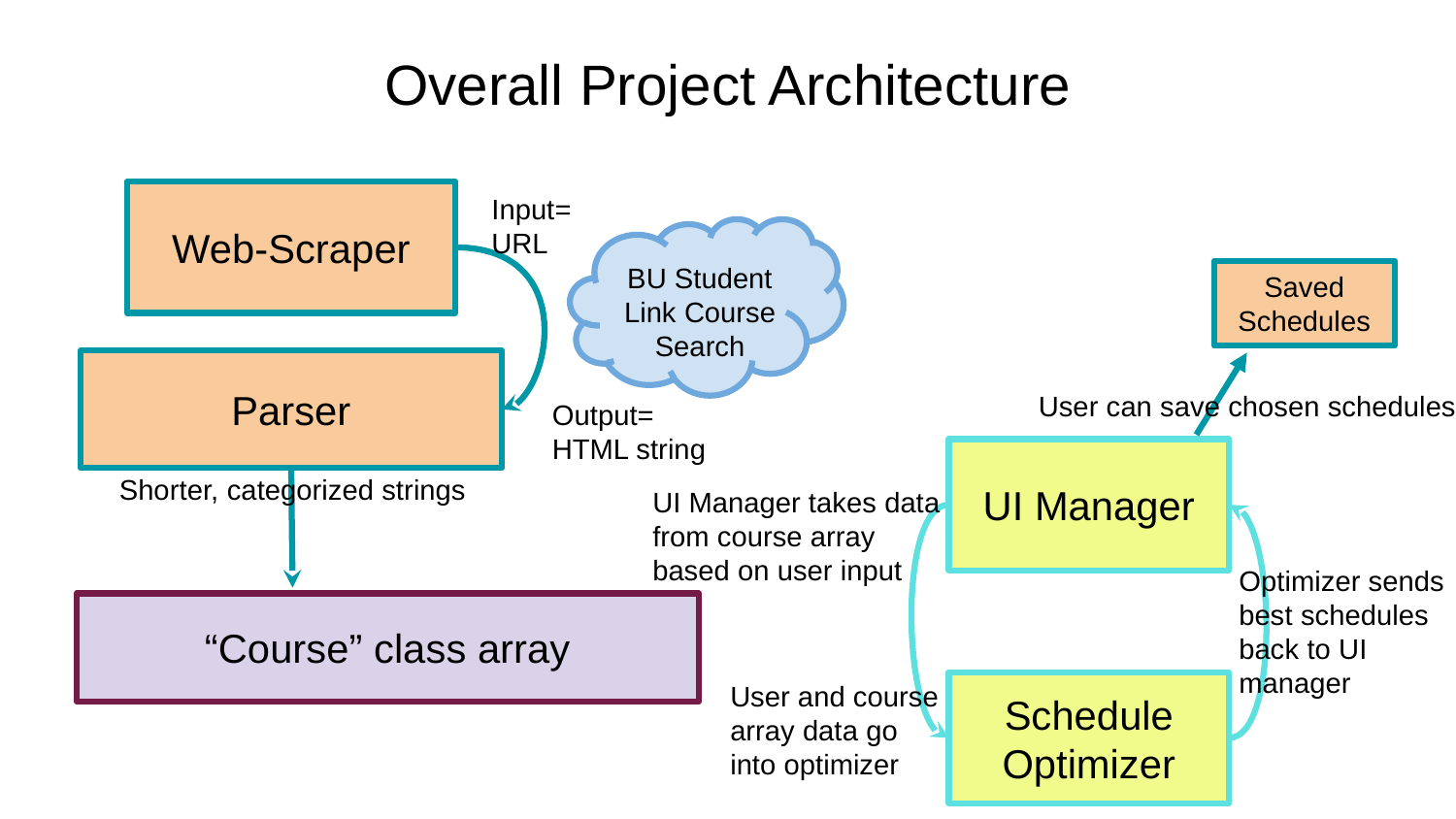

# Overall Project Architecture
Input= URL
Web-Scraper

BU Student Link Course
Search
Saved Schedules
Parser
User can save chosen schedules
Output= HTML string
UI Manager
Shorter, categorized strings
UI Manager takes data from course array based on user input
Optimizer sends best schedules back to UI manager
“Course” class array
User and course array data go into optimizer
Schedule Optimizer